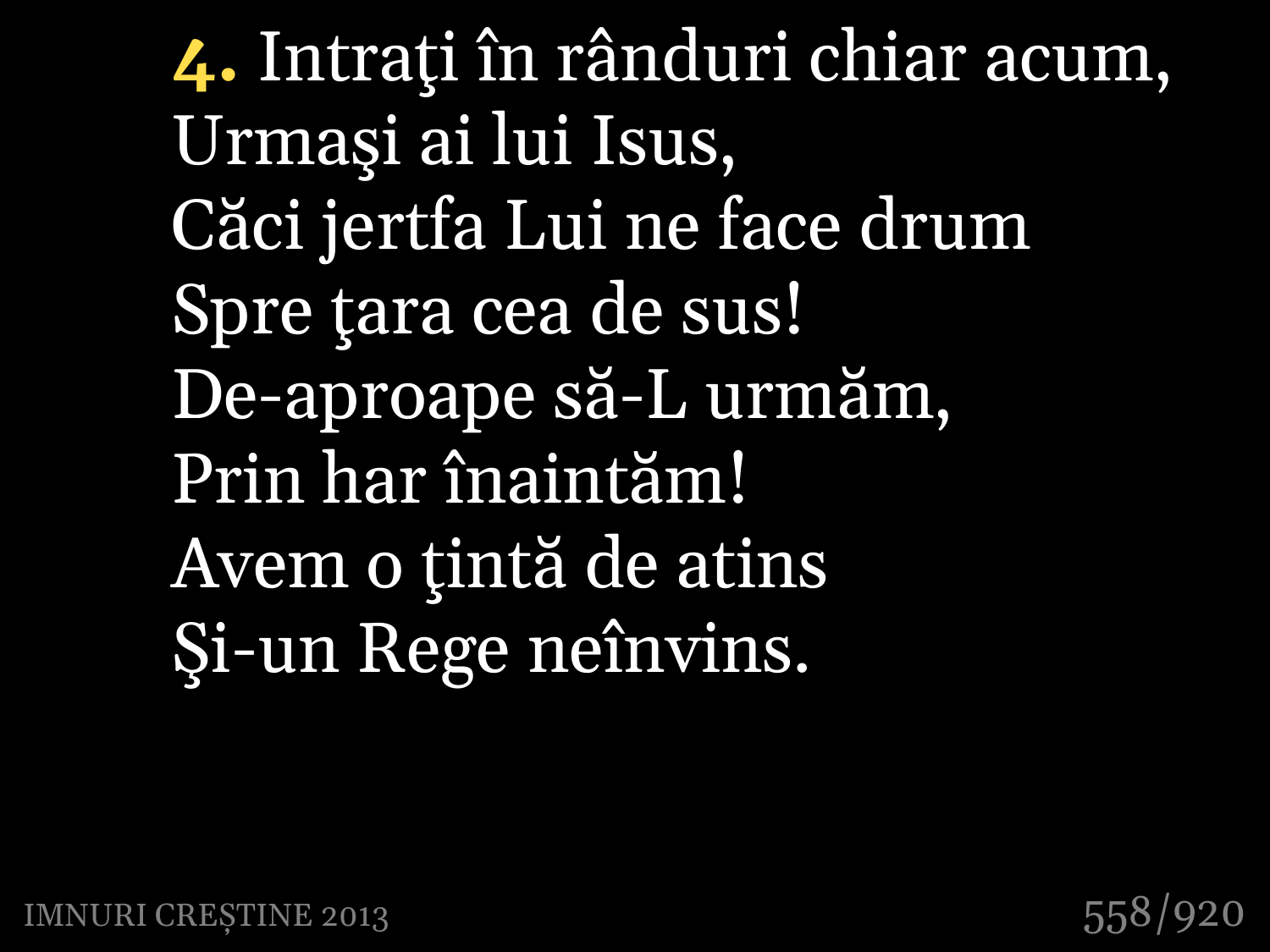

4. Intraţi în rânduri chiar acum,
Urmaşi ai lui Isus,
Căci jertfa Lui ne face drum
Spre ţara cea de sus!
De-aproape să-L urmăm,
Prin har înaintăm!
Avem o ţintă de atins
Şi-un Rege neînvins.
558/920
IMNURI CREȘTINE 2013